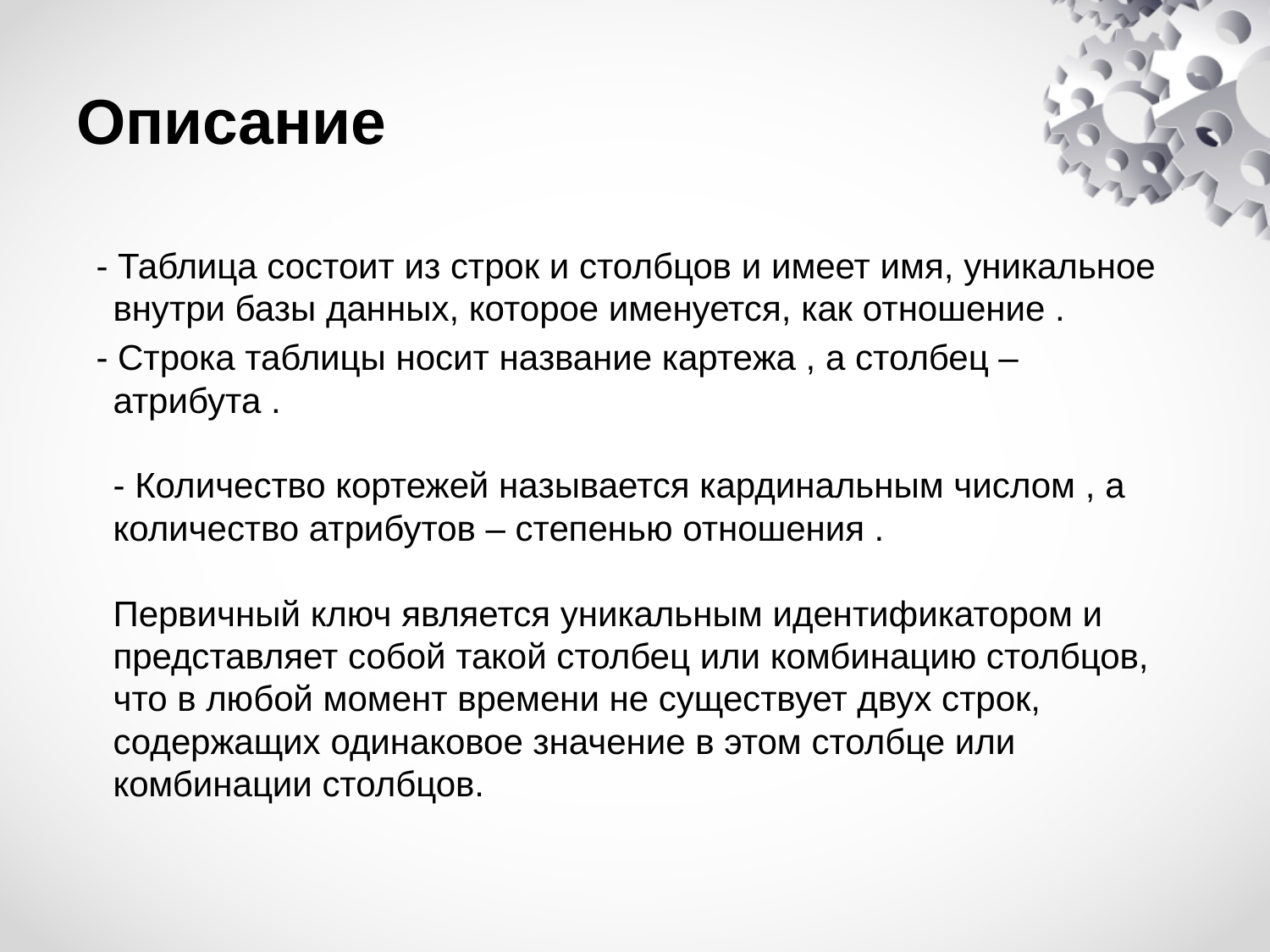

# Описание
  - Таблица состоит из строк и столбцов и имеет имя, уникальное внутри базы данных, которое именуется, как отношение .
  - Строка таблицы носит название картежа , а столбец – атрибута . 
- Количество кортежей называется кардинальным числом , а количество атрибутов – степенью отношения . 
Первичный ключ является уникальным идентификатором и представляет собой такой столбец или комбинацию столбцов, что в любой момент времени не существует двух строк, содержащих одинаковое значение в этом столбце или комбинации столбцов.